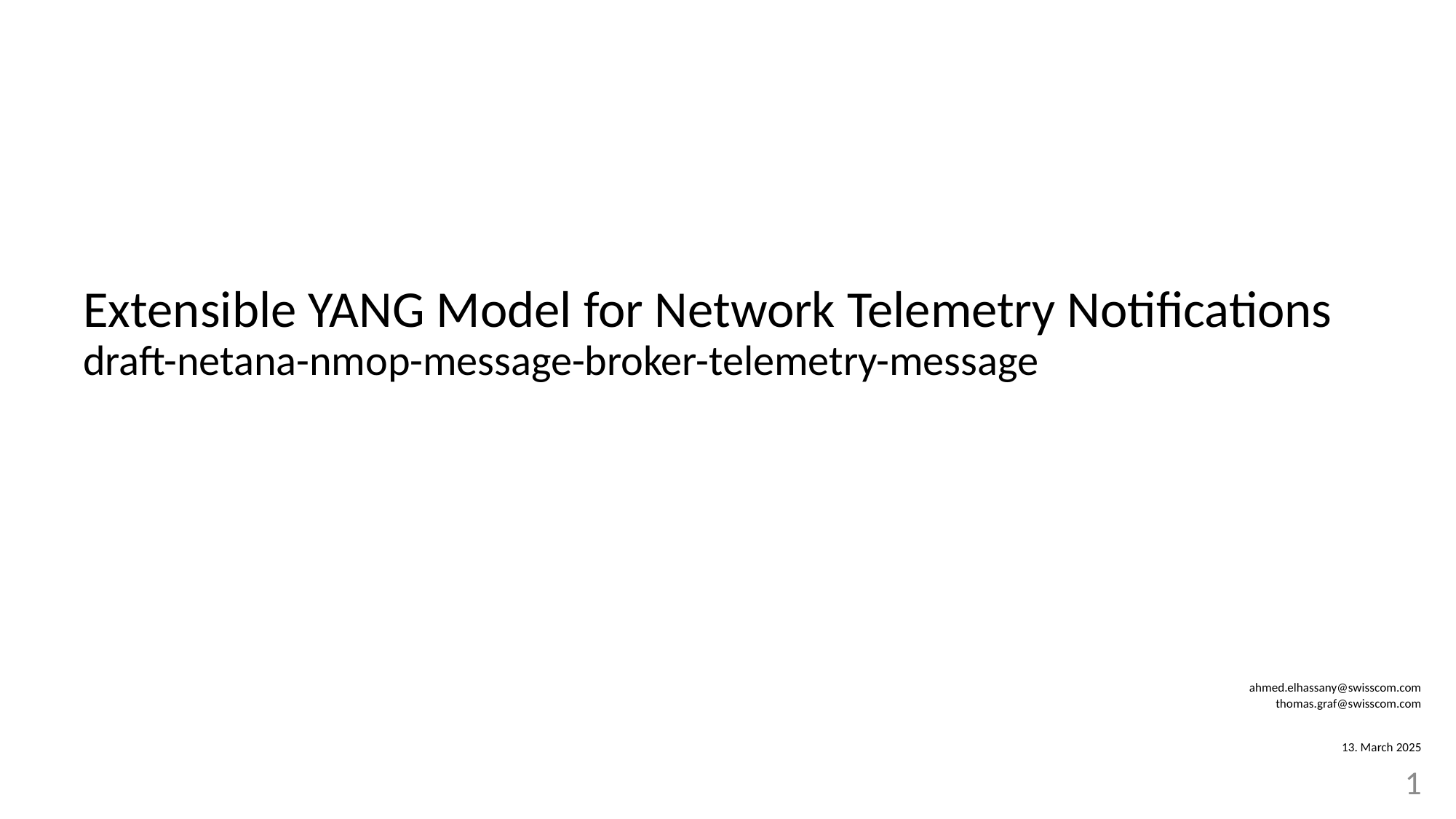

Extensible YANG Model for Network Telemetry Notifications
draft-netana-nmop-message-broker-telemetry-message

ahmed.elhassany@swisscom.com
thomas.graf@swisscom.com
13. March 2025

1